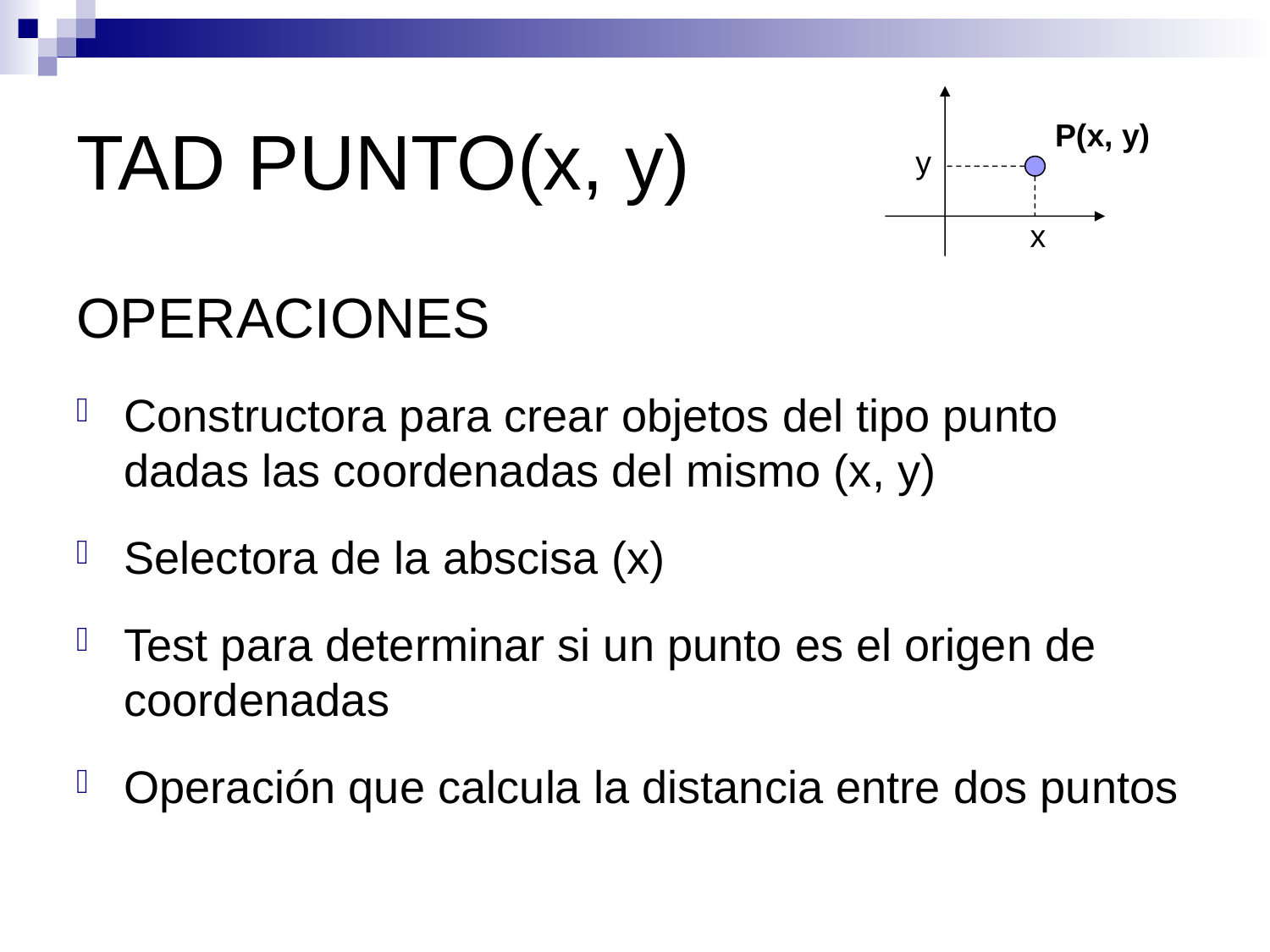

# TAD PUNTO(x, y)

P(x, y)
y

x

OPERACIONES
Constructora para crear objetos del tipo punto dadas las coordenadas del mismo (x, y)
Selectora de la abscisa (x)
Test para determinar si un punto es el origen de coordenadas
Operación que calcula la distancia entre dos puntos